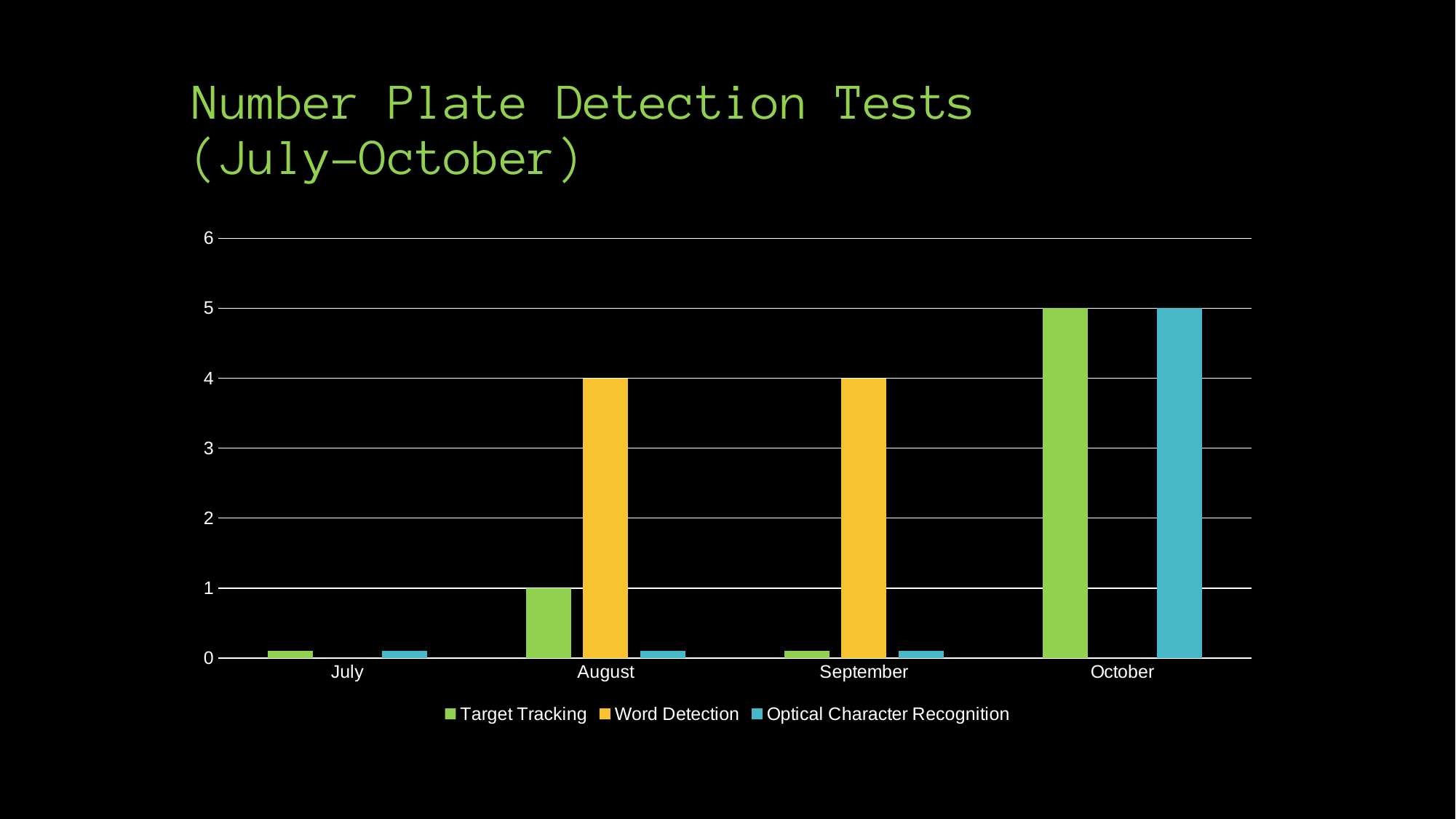

# Number Plate Detection Tests (July-October)

### Chart

| Category | Target Tracking | Word Detection | Optical Character Recognition |
|---|---|---|---|
| July | 0.1 | 0.0 | 0.1 |
| August | 1.0 | 4.0 | 0.1 |
| September | 0.1 | 4.0 | 0.1 |
| October | 5.0 | 0.0 | 5.0 |